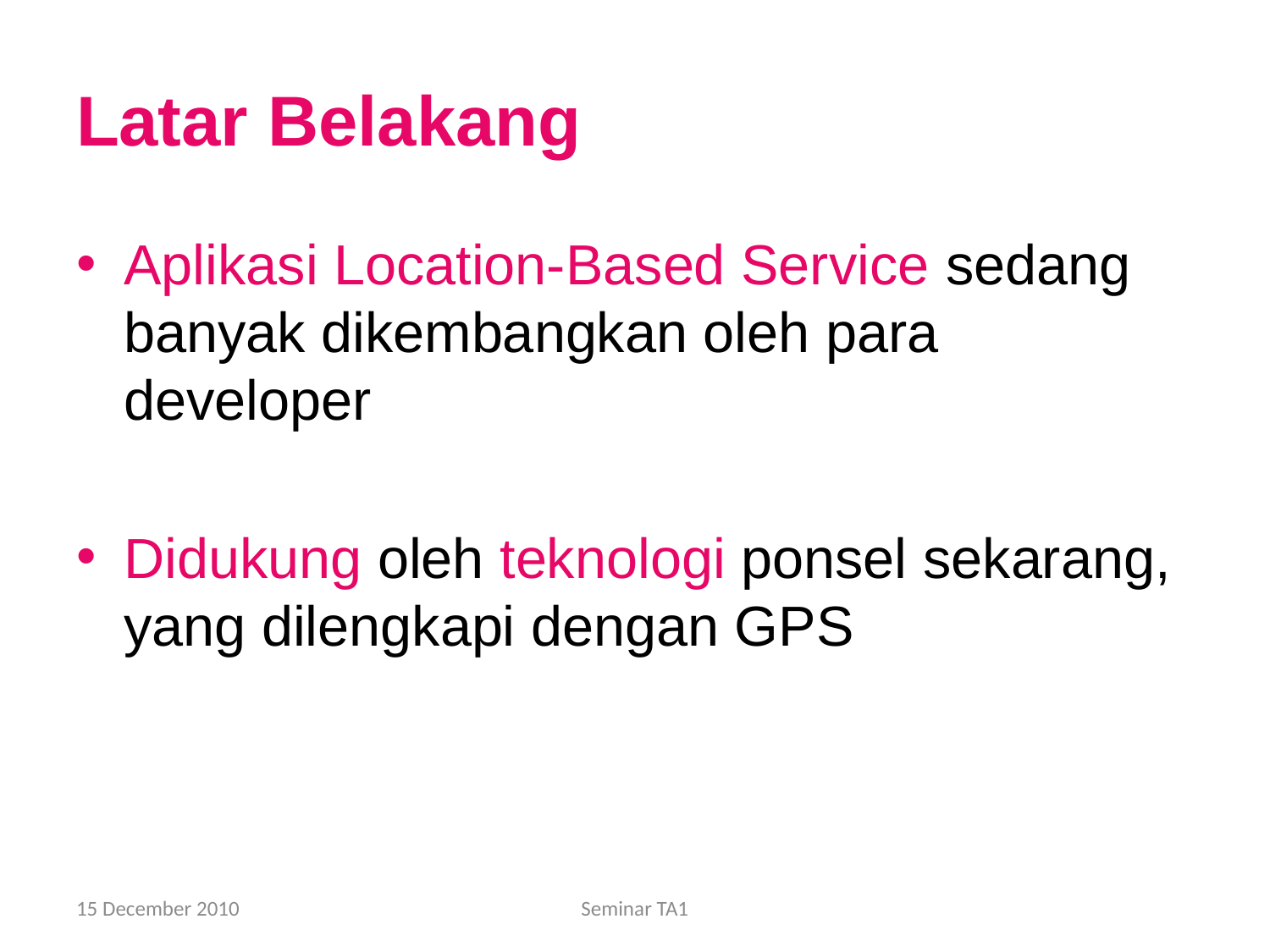

# Latar Belakang
Aplikasi Location-Based Service sedang banyak dikembangkan oleh para developer

Didukung oleh teknologi ponsel sekarang, yang dilengkapi dengan GPS

15 December 2010
Seminar TA1